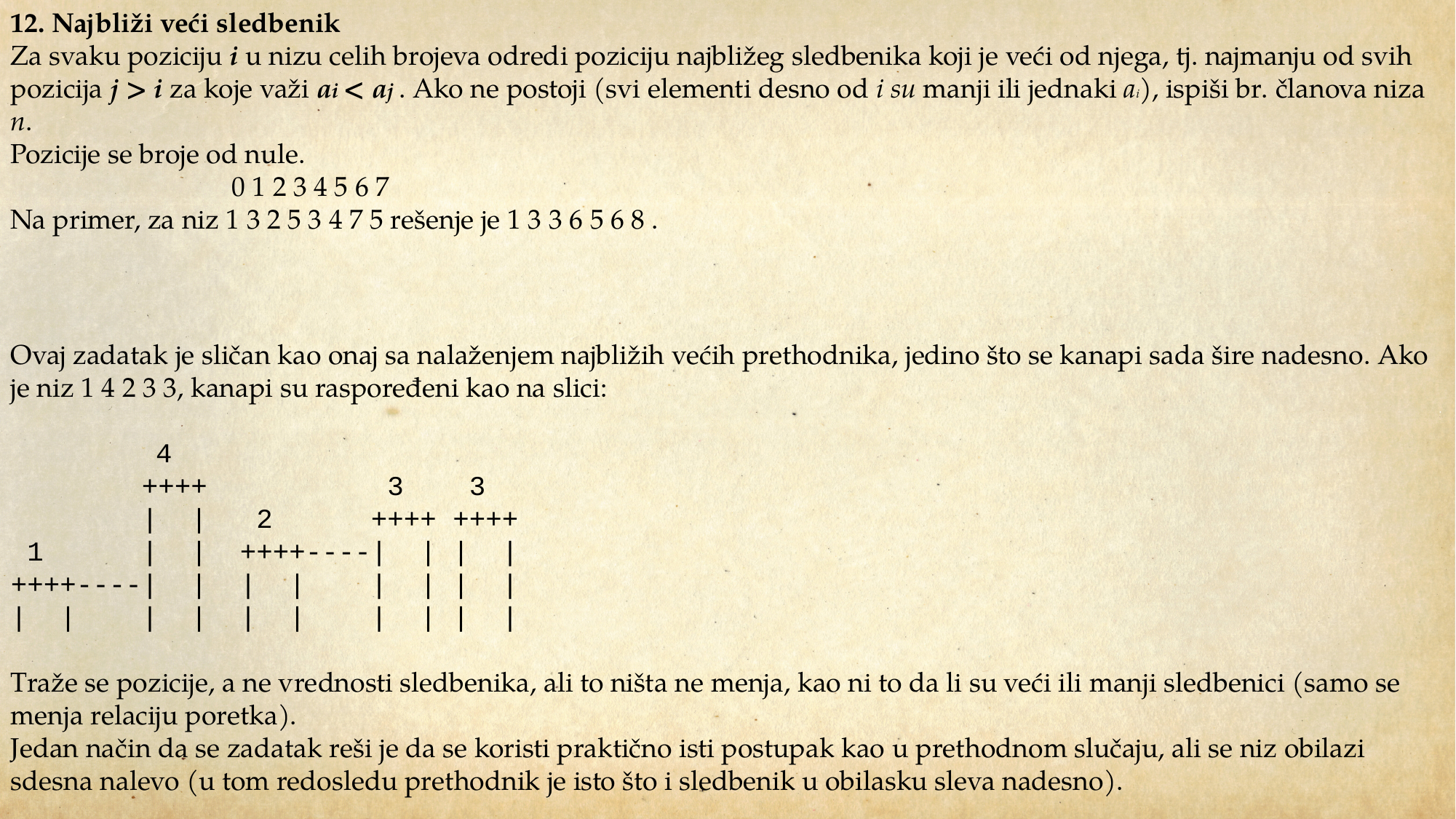

12. Najbliži veći sledbenik
Za svaku poziciju i u nizu celih brojeva odredi poziciju najbližeg sledbenika koji je veći od njega, tj. najmanju od svih pozicija j > i za koje važi ai < aj . Ako ne postoji (svi elementi desno od i su manji ili jednaki ai), ispiši br. članova niza n.
Pozicije se broje od nule.
                                0 1 2 3 4 5 6 7
Na primer, za niz 1 3 2 5 3 4 7 5 rešenje je 1 3 3 6 5 6 8 .
Ovaj zadatak je sličan kao onaj sa nalaženjem najbližih većih prethodnika, jedino što se kanapi sada šire nadesno. Ako je niz 1 4 2 3 3, kanapi su raspoređeni kao na slici:

                     4
        ++++           3    3
        |  |   2      ++++ ++++
 1      |  |  ++++----|  | |  |
++++----|  |  |  |    |  | |  |
|  |    |  |  |  |    |  | |  |

Traže se pozicije, a ne vrednosti sledbenika, ali to ništa ne menja, kao ni to da li su veći ili manji sledbenici (samo se menja relaciju poretka).
Jedan način da se zadatak reši je da se koristi praktično isti postupak kao u prethodnom slučaju, ali se niz obilazi sdesna nalevo (u tom redosledu prethodnik je isto što i sledbenik u obilasku sleva nadesno).